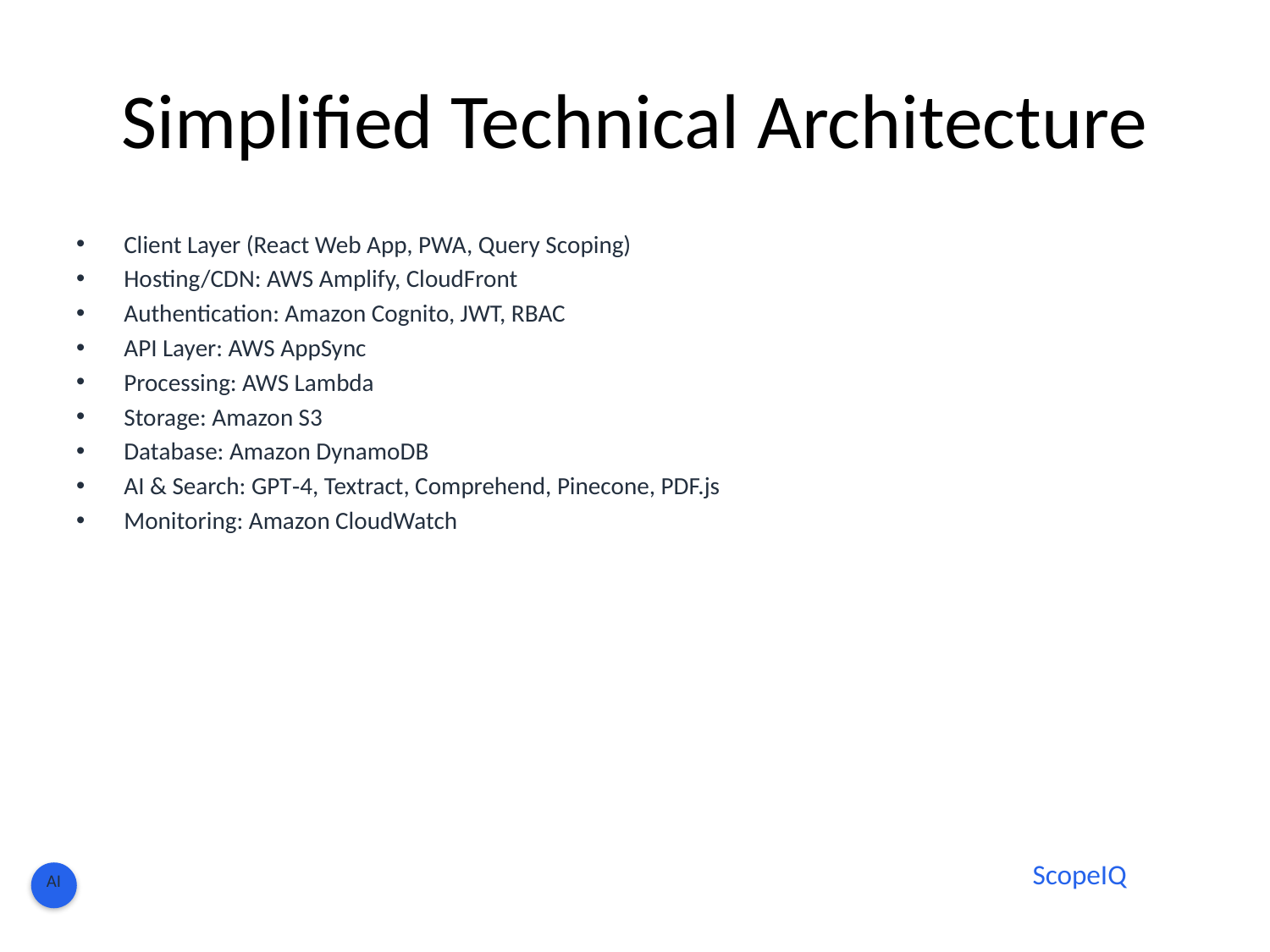

# Simplified Technical Architecture
Client Layer (React Web App, PWA, Query Scoping)
Hosting/CDN: AWS Amplify, CloudFront
Authentication: Amazon Cognito, JWT, RBAC
API Layer: AWS AppSync
Processing: AWS Lambda
Storage: Amazon S3
Database: Amazon DynamoDB
AI & Search: GPT‑4, Textract, Comprehend, Pinecone, PDF.js
Monitoring: Amazon CloudWatch
ScopeIQ

AI